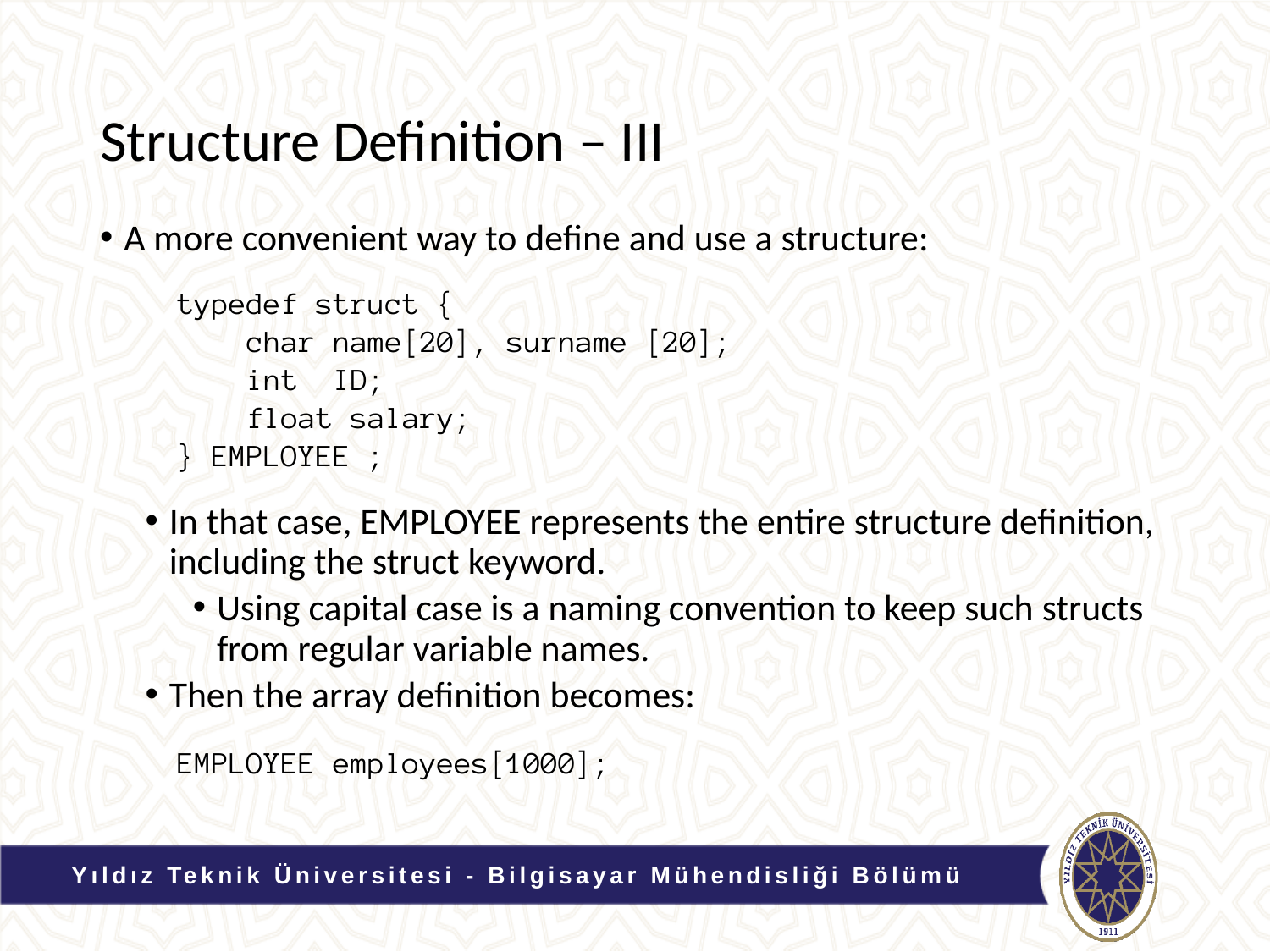

# Structure Definition – III
A more convenient way to define and use a structure:

typedef struct {
    char name[20], surname [20];
    int  ID;
    float salary;
} EMPLOYEE ;
In that case, EMPLOYEE represents the entire structure definition, including the struct keyword.
Using capital case is a naming convention to keep such structs from regular variable names.
Then the array definition becomes:

EMPLOYEE employees[1000];
Yıldız Teknik Üniversitesi - Bilgisayar Mühendisliği Bölümü